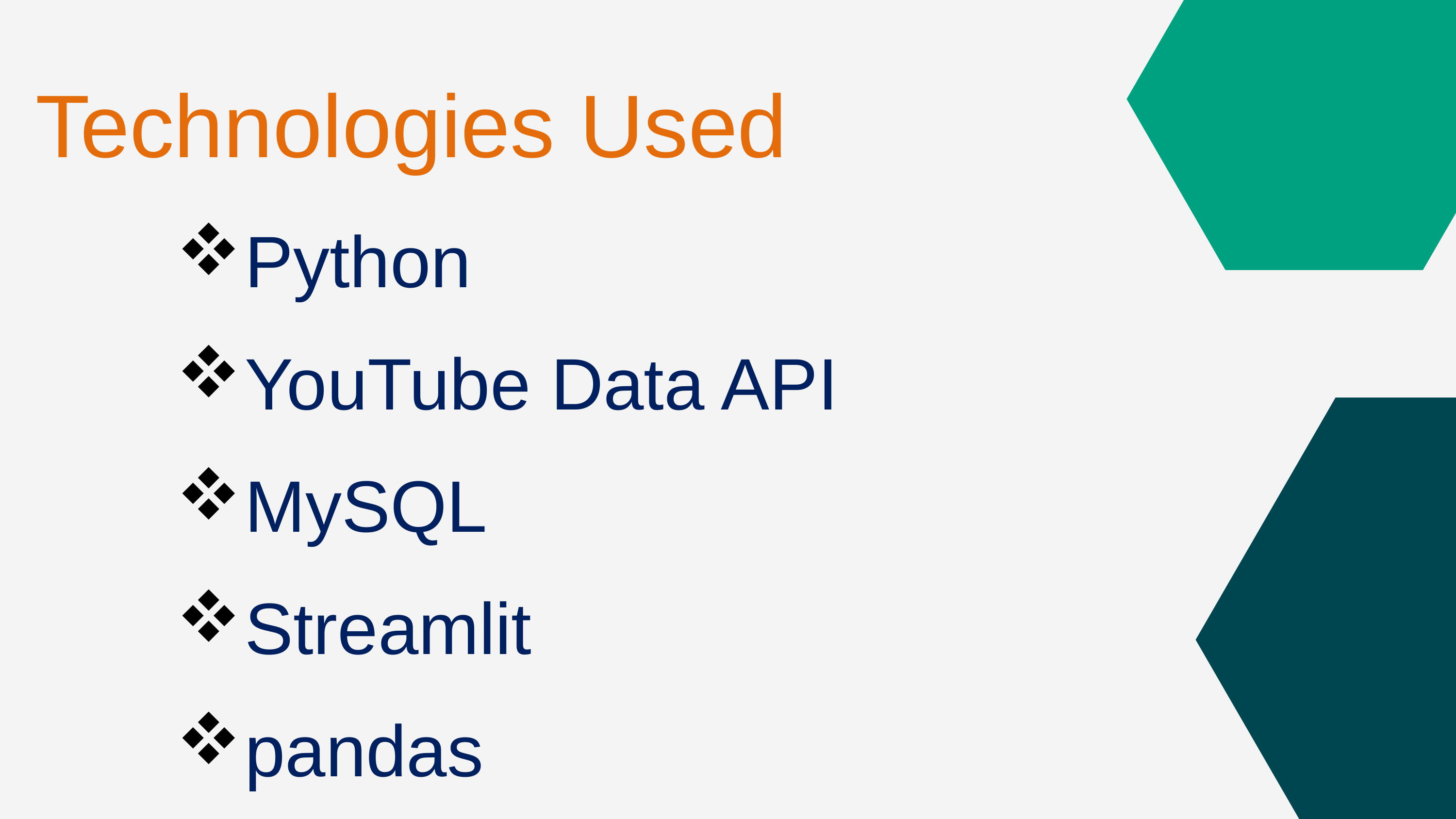

Technologies Used
Python
YouTube Data API
MySQL
Streamlit
pandas